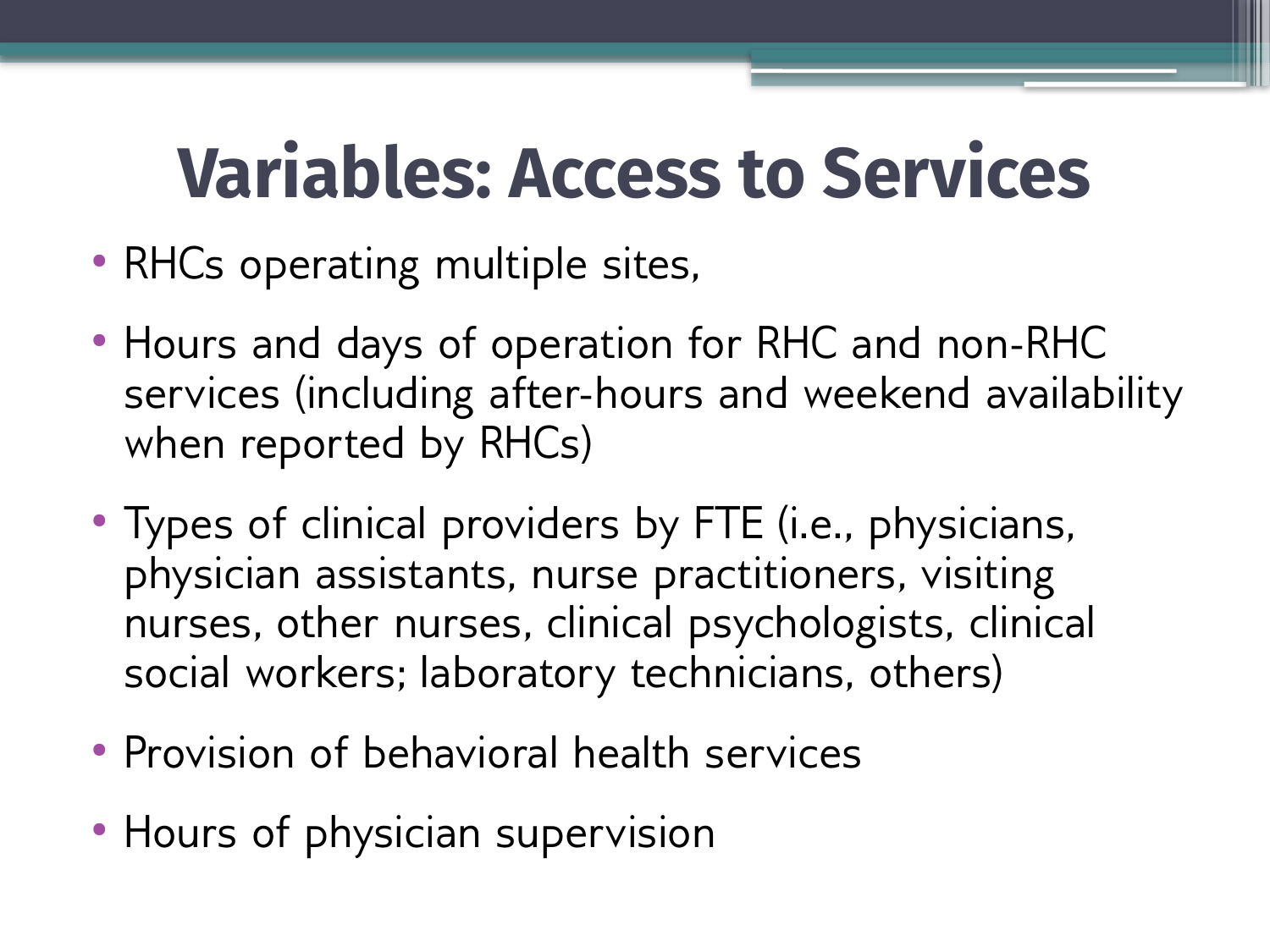

# Variables: Access to Services
RHCs operating multiple sites,
Hours and days of operation for RHC and non-RHC services (including after-hours and weekend availability when reported by RHCs)
Types of clinical providers by FTE (i.e., physicians, physician assistants, nurse practitioners, visiting nurses, other nurses, clinical psychologists, clinical social workers; laboratory technicians, others)
Provision of behavioral health services
Hours of physician supervision